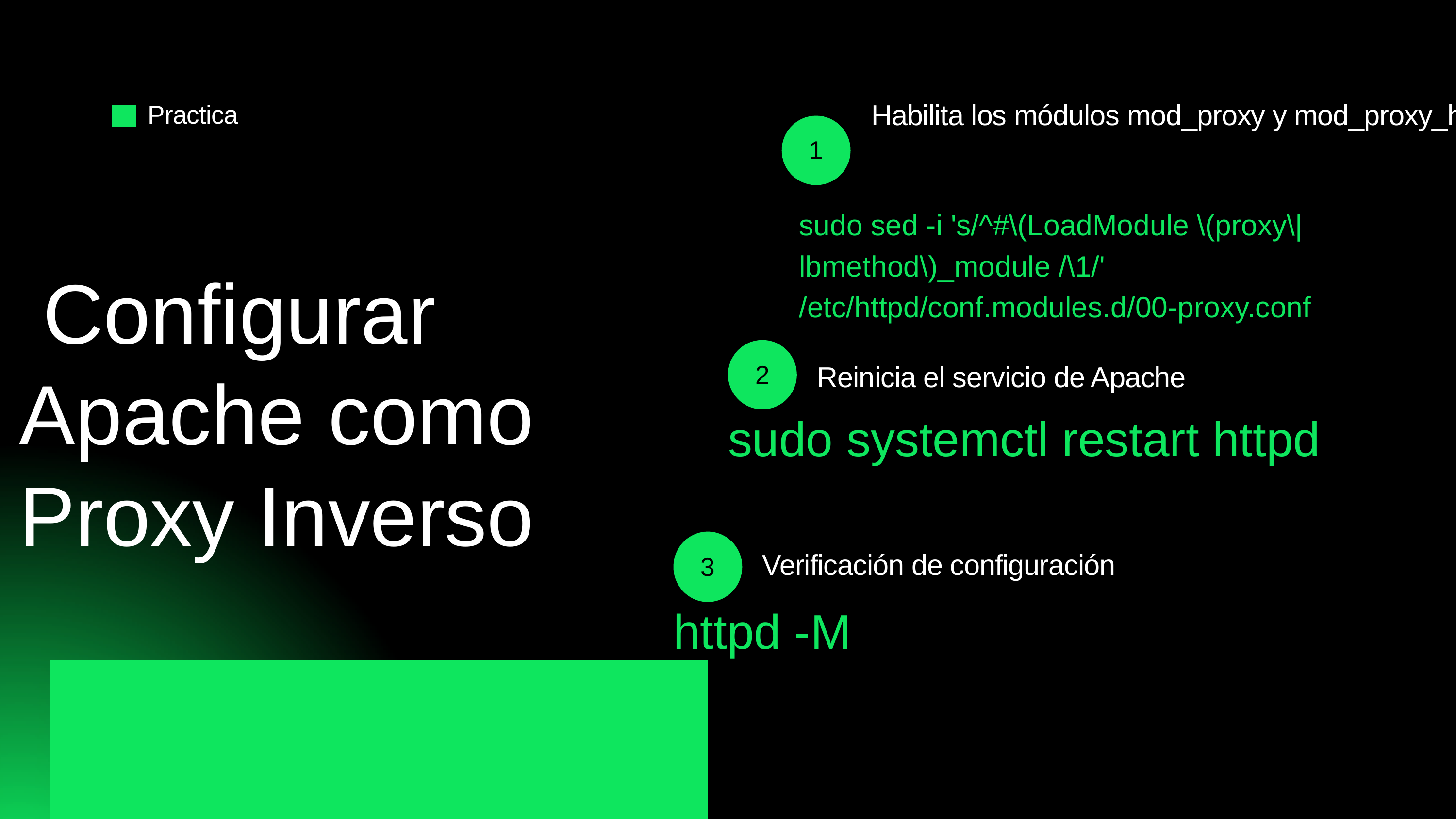

Habilita los módulos mod_proxy y mod_proxy_http
Practica

1
sudo sed -i 's/^#\(LoadModule \(proxy\|lbmethod\)_module /\1/' /etc/httpd/conf.modules.d/00-proxy.conf
 Configurar Apache como Proxy Inverso

2
Reinicia el servicio de Apache
sudo systemctl restart httpd

3
Verificación de configuración
httpd -M